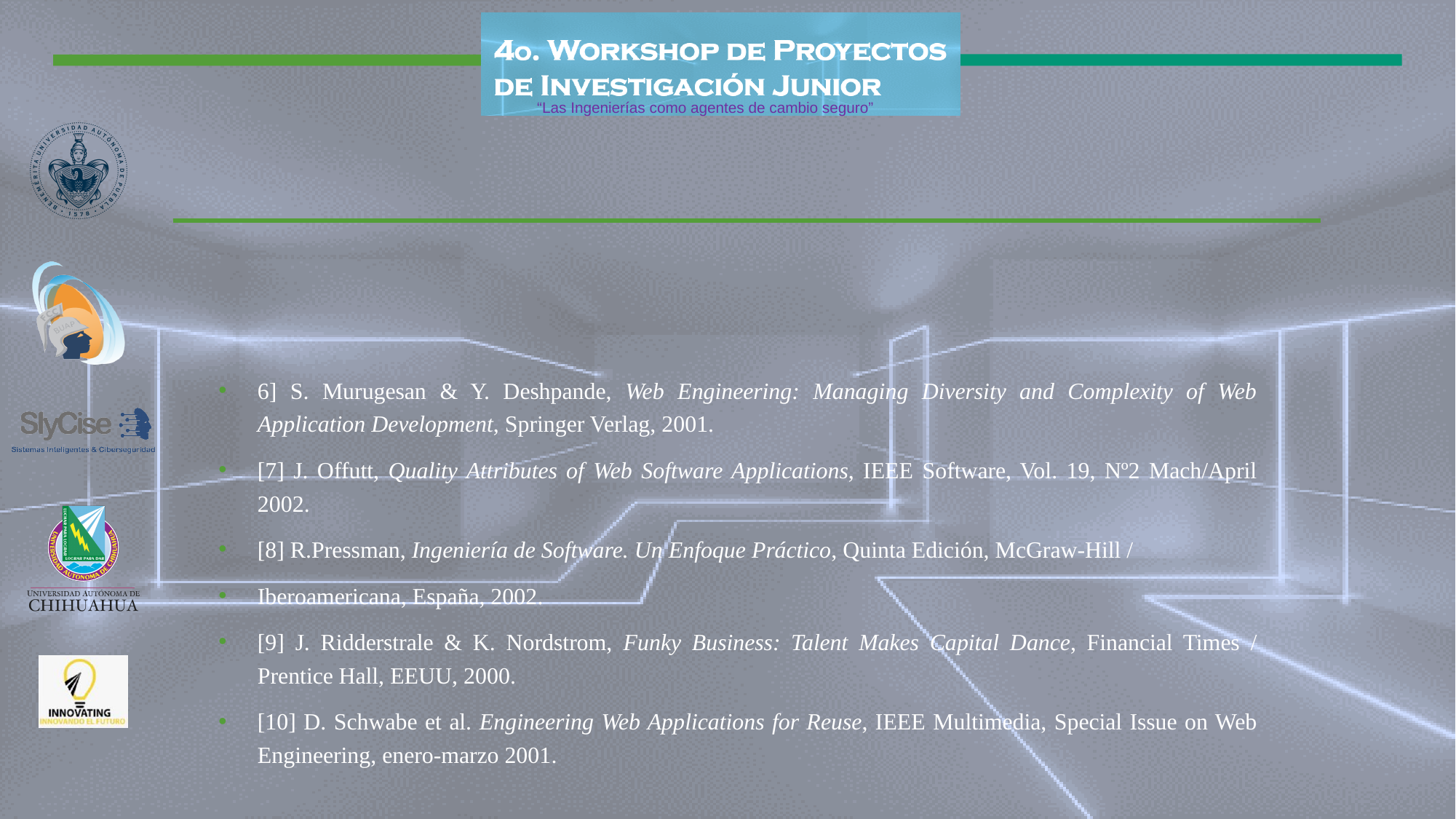

#
6] S. Murugesan & Y. Deshpande, Web Engineering: Managing Diversity and Complexity of Web Application Development, Springer Verlag, 2001.
[7] J. Offutt, Quality Attributes of Web Software Applications, IEEE Software, Vol. 19, Nº2 Mach/April 2002.
[8] R.Pressman, Ingeniería de Software. Un Enfoque Práctico, Quinta Edición, McGraw-Hill /
Iberoamericana, España, 2002.
[9] J. Ridderstrale & K. Nordstrom, Funky Business: Talent Makes Capital Dance, Financial Times / Prentice Hall, EEUU, 2000.
[10] D. Schwabe et al. Engineering Web Applications for Reuse, IEEE Multimedia, Special Issue on Web Engineering, enero-marzo 2001.